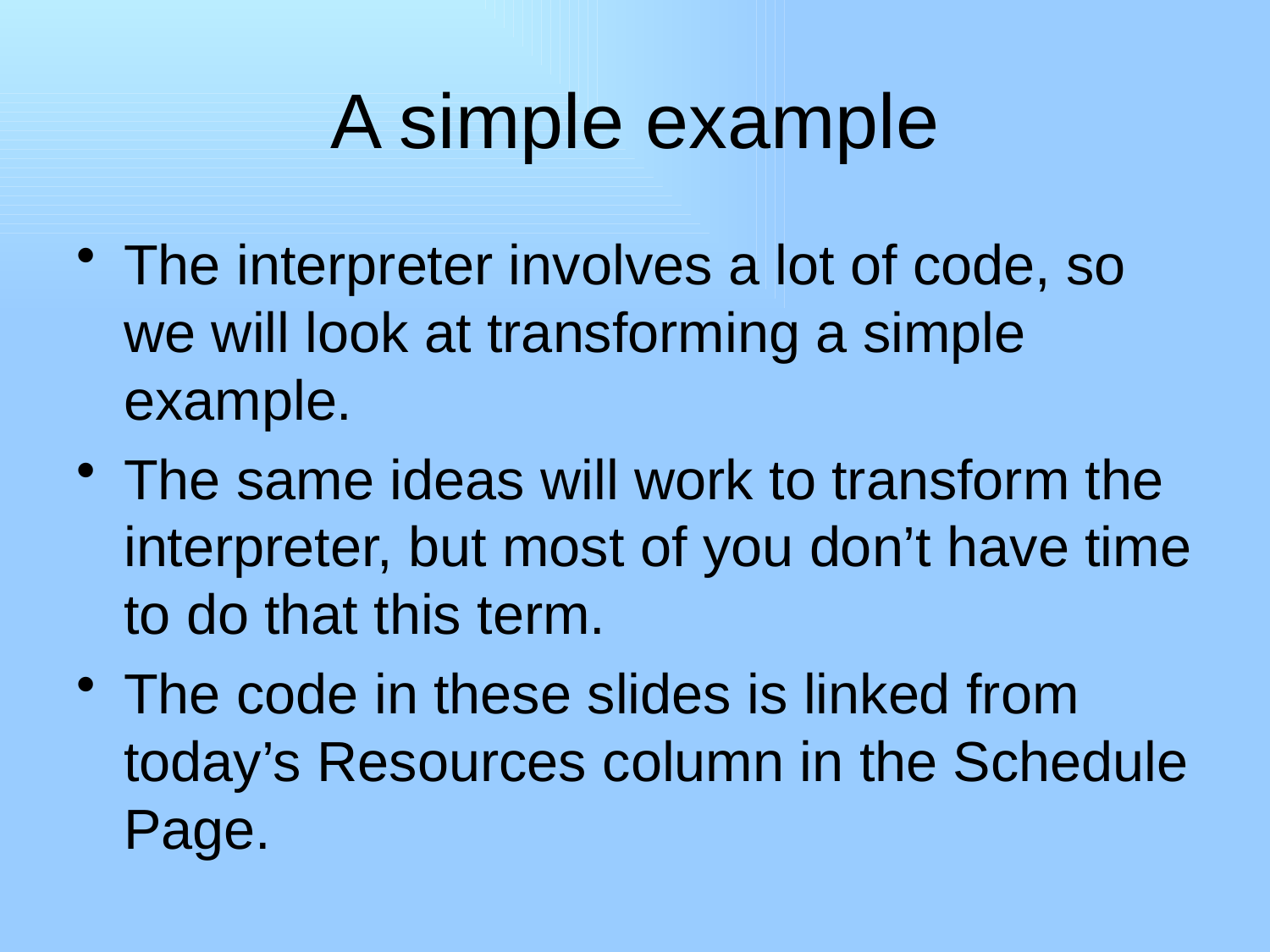

# A simple example
The interpreter involves a lot of code, so we will look at transforming a simple example.
The same ideas will work to transform the interpreter, but most of you don’t have time to do that this term.
The code in these slides is linked from today’s Resources column in the Schedule Page.